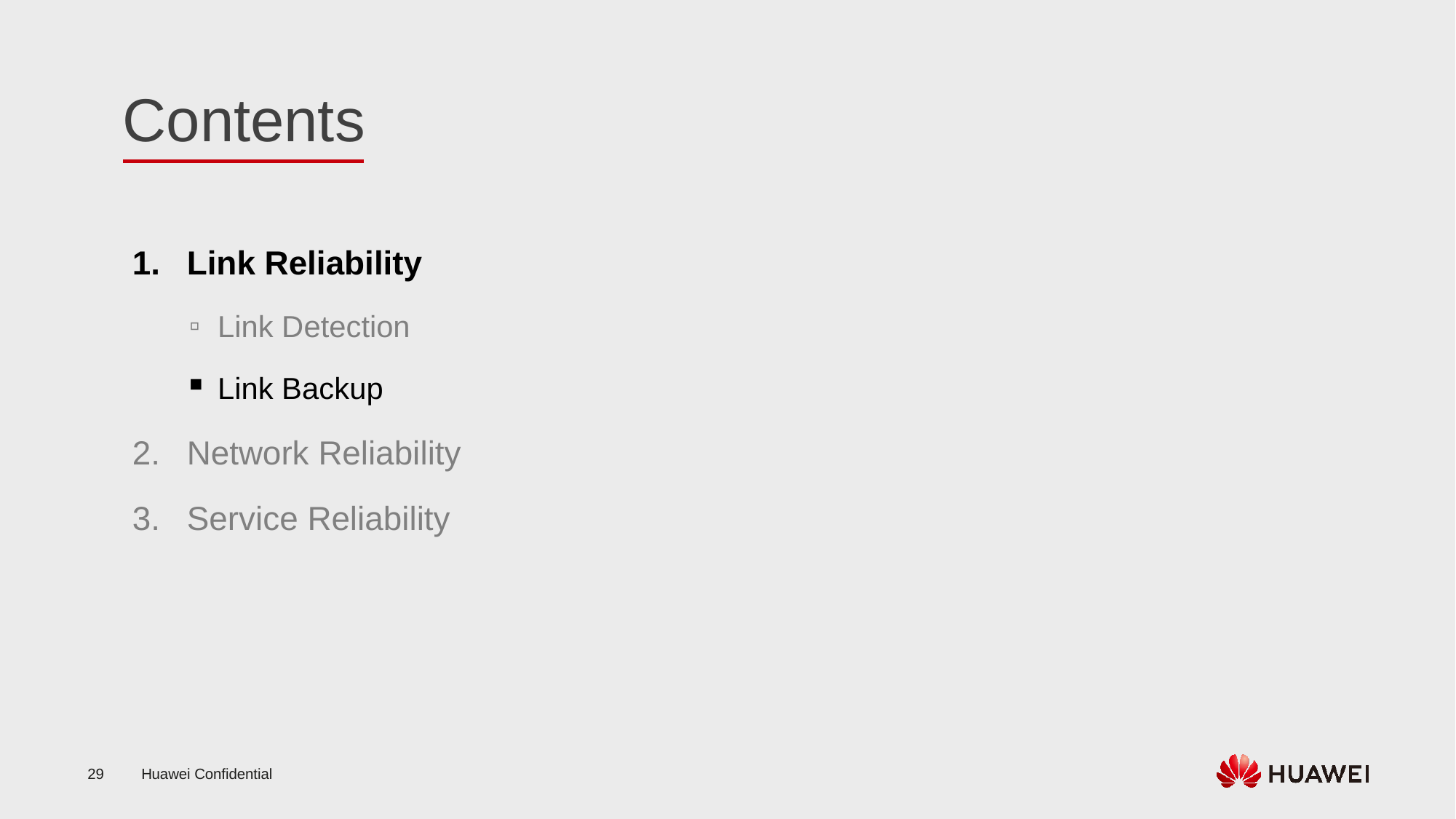

Link Reliability
Link Detection
Link Backup
Network Reliability
Service Reliability